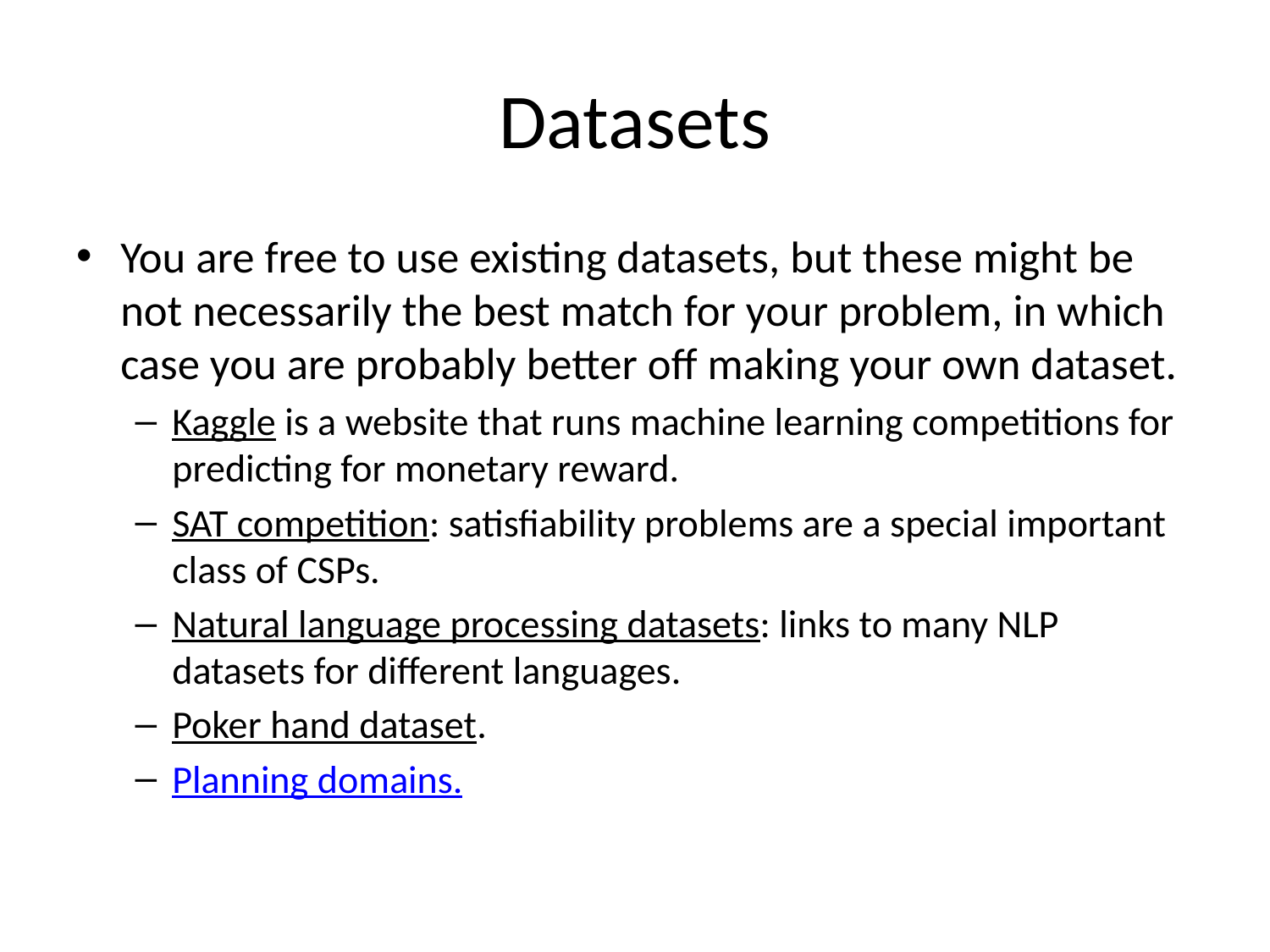

# Datasets
You are free to use existing datasets, but these might be not necessarily the best match for your problem, in which case you are probably better off making your own dataset.
Kaggle is a website that runs machine learning competitions for predicting for monetary reward.
SAT competition: satisfiability problems are a special important class of CSPs.
Natural language processing datasets: links to many NLP datasets for different languages.
Poker hand dataset.
Planning domains.